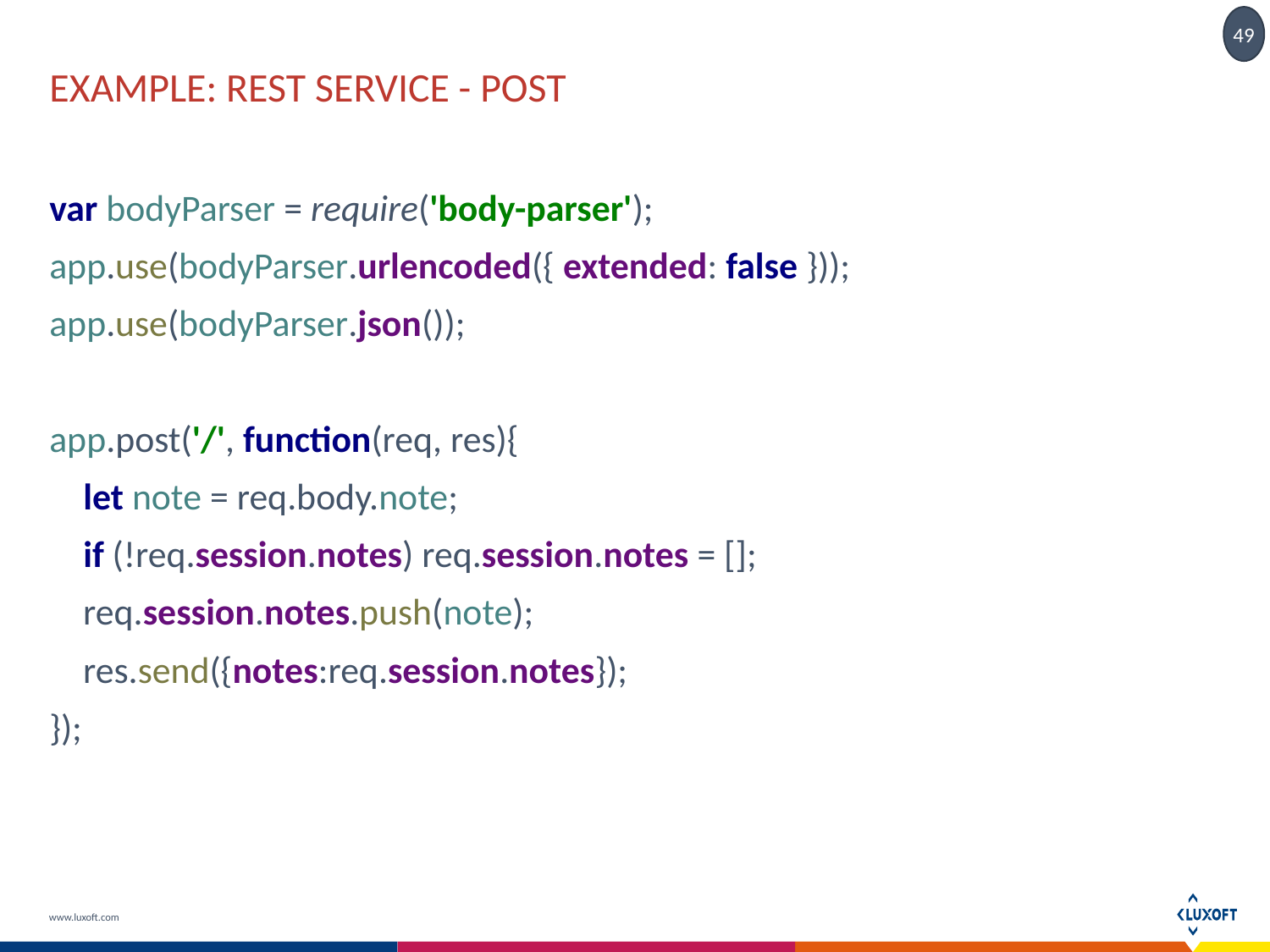

# example: rest service - post
var bodyParser = require('body-parser');
app.use(bodyParser.urlencoded({ extended: false }));
app.use(bodyParser.json());
app.post('/', function(req, res){
    let note = req.body.note;
    if (!req.session.notes) req.session.notes = [];
    req.session.notes.push(note);
    res.send({notes:req.session.notes});
});